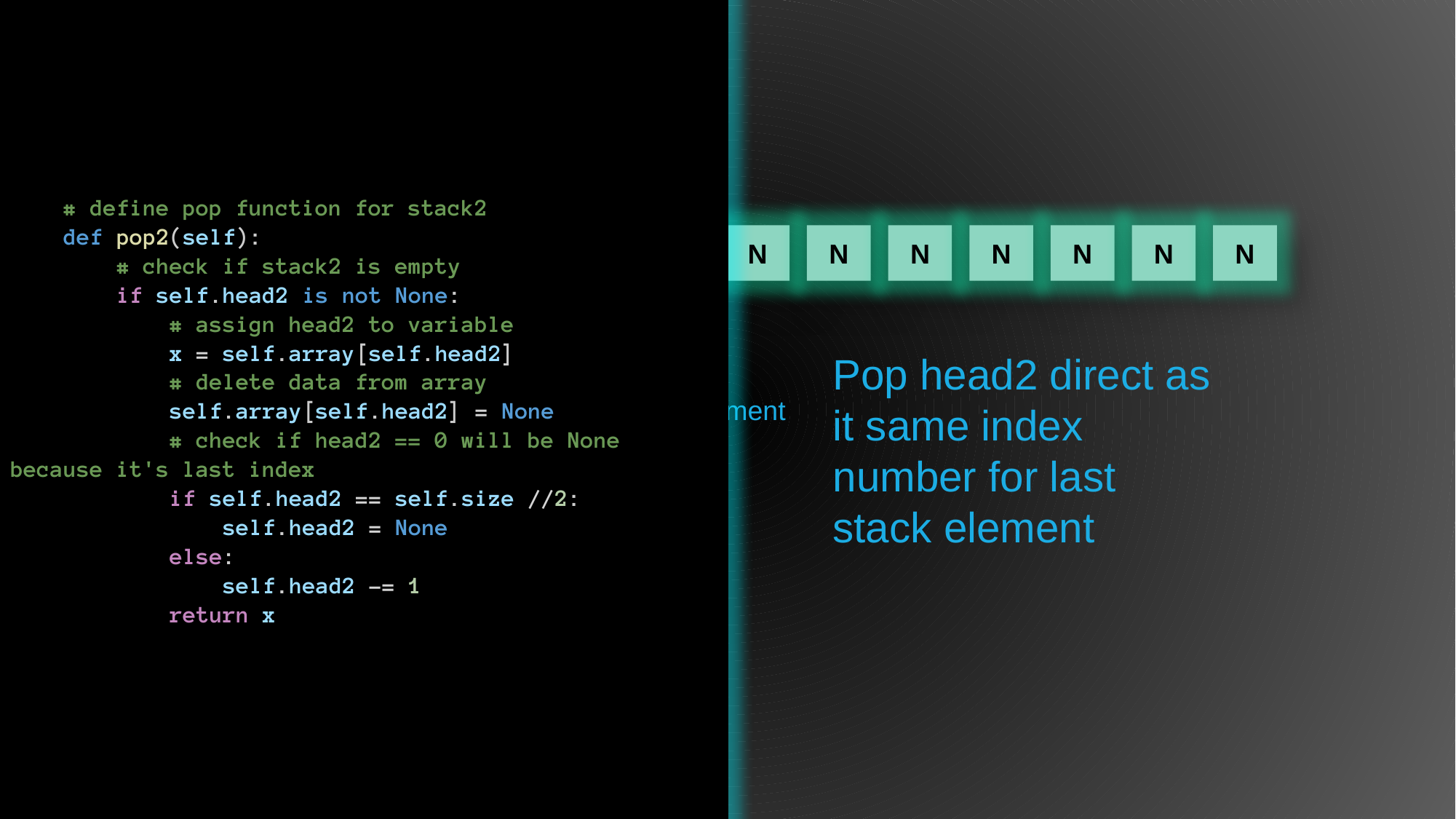

Pop head1 direct as it same index number for last stack element
    # define pop function for stack2
    def pop2(self):
        # check if stack2 is empty
        if self.head2 is not None:
            # assign head2 to variable
            x = self.array[self.head2]
            # delete data from array
            self.array[self.head2] = None
            # check if head2 == 0 will be None because it's last index
            if self.head2 == self.size //2:
                self.head2 = None
            else:
                self.head2 -= 1
            return x
Array
N
N
N
N
N
N
N
N
N
N
N
N
N
N
Stack 1
Pop head2 direct as it same index number for last stack element

if stack1 top is 0
Push to index 0
And add 1 to stack1 top
So we can determine if stack1 full
Stop  push